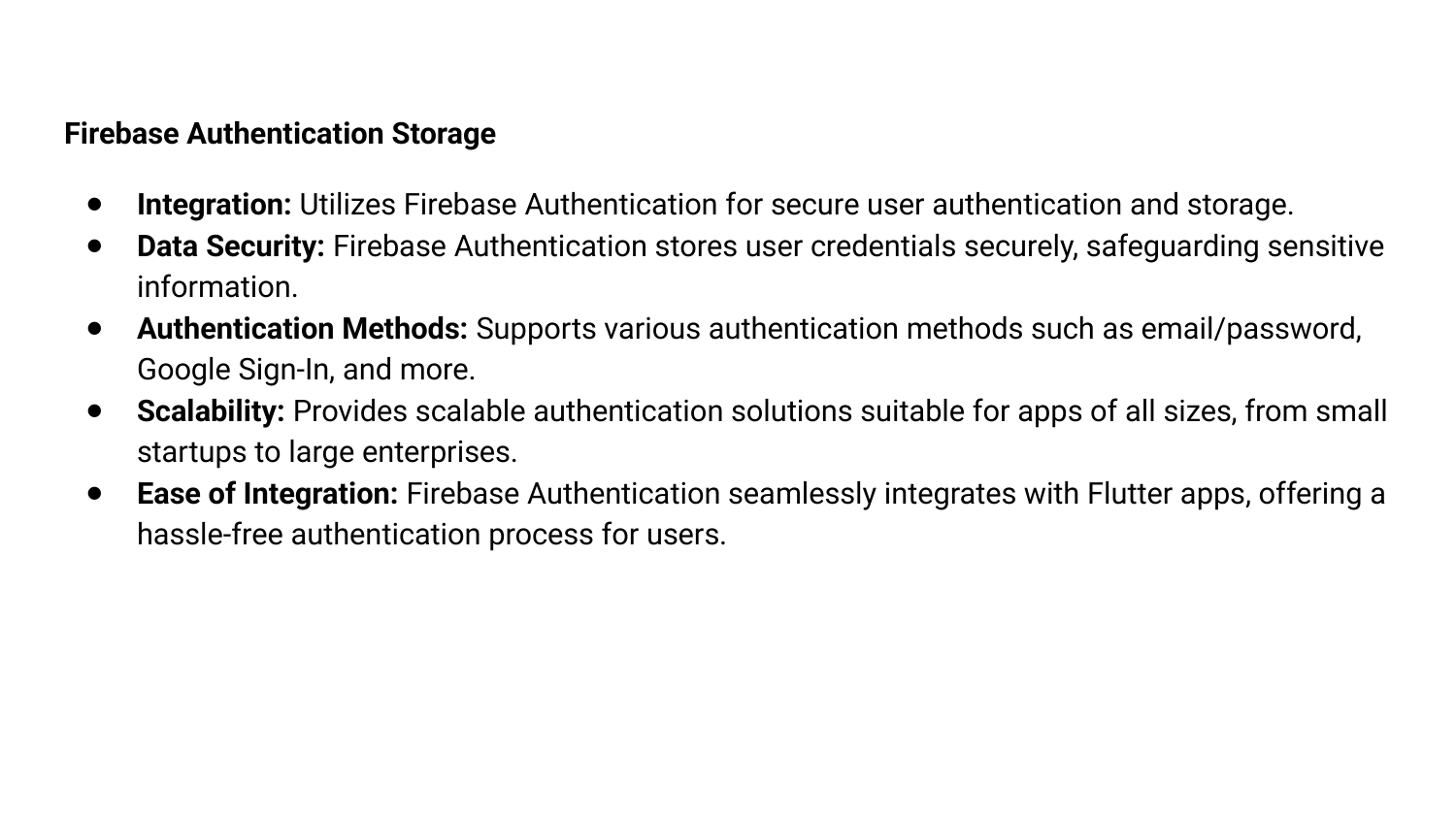

# Firebase Authentication Storage
Integration: Utilizes Firebase Authentication for secure user authentication and storage.
Data Security: Firebase Authentication stores user credentials securely, safeguarding sensitive information.
Authentication Methods: Supports various authentication methods such as email/password, Google Sign-In, and more.
Scalability: Provides scalable authentication solutions suitable for apps of all sizes, from small startups to large enterprises.
Ease of Integration: Firebase Authentication seamlessly integrates with Flutter apps, offering a hassle-free authentication process for users.